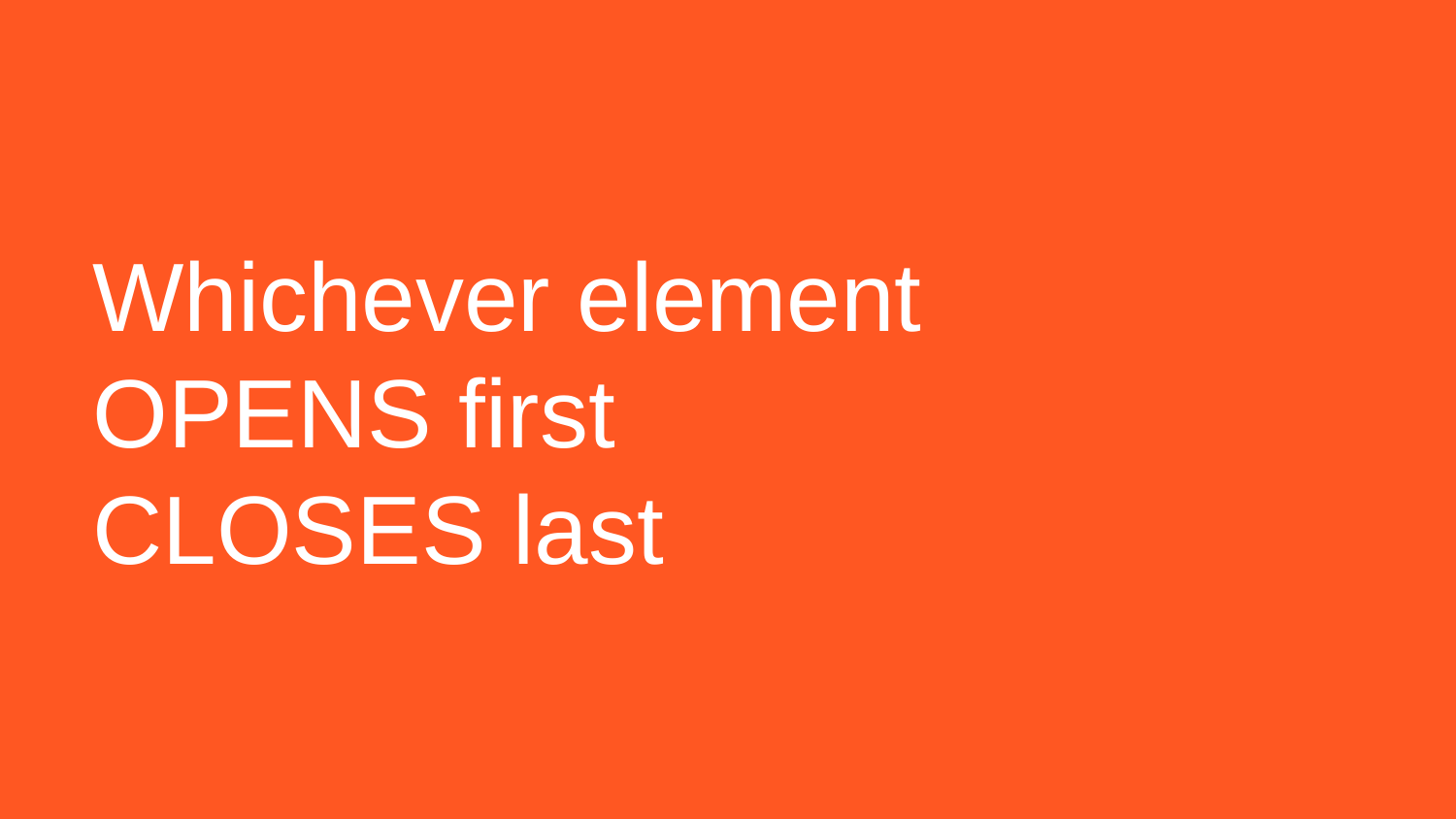

# Whichever element OPENS first CLOSES last